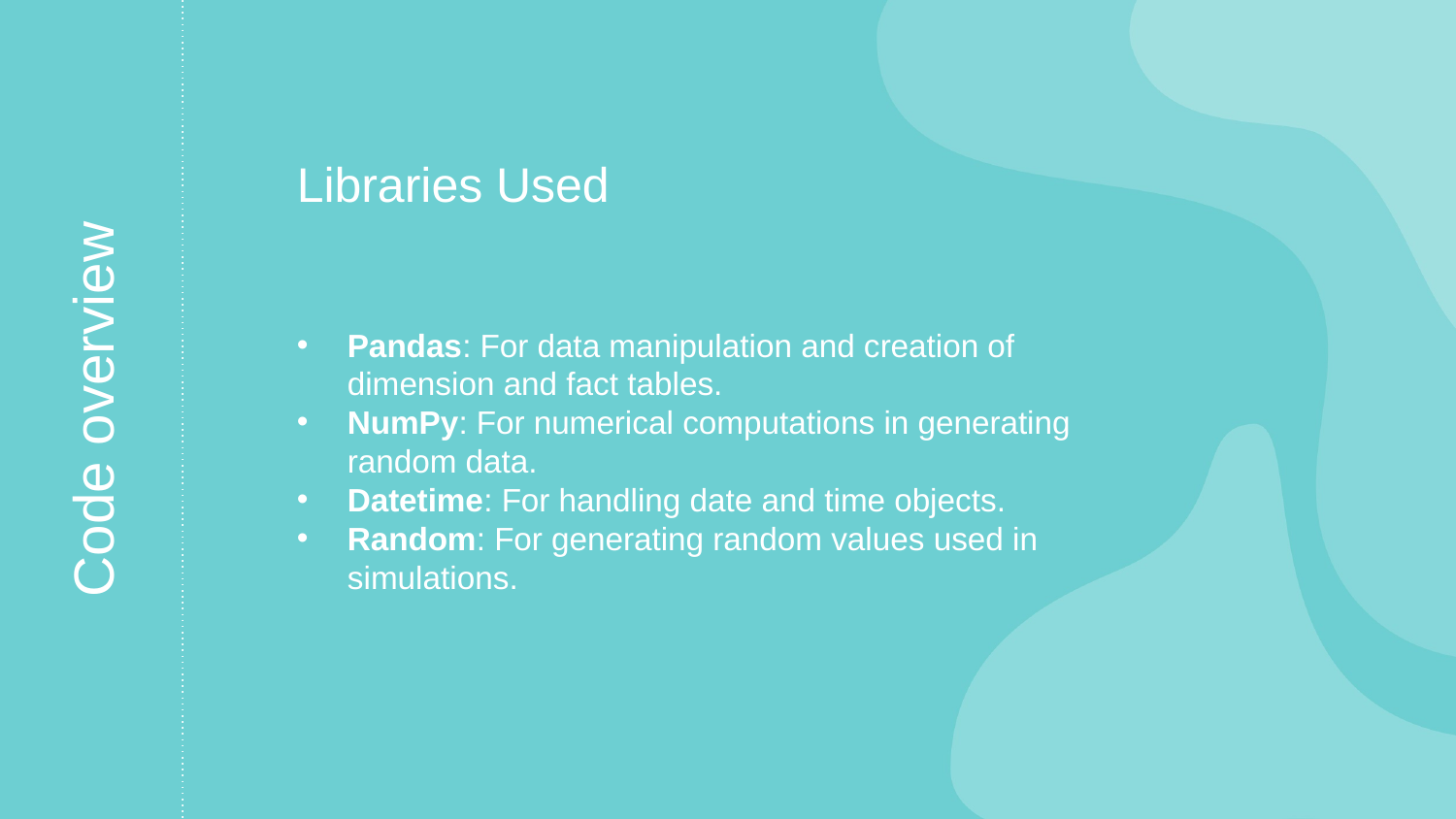

Libraries Used
Pandas: For data manipulation and creation of dimension and fact tables.
NumPy: For numerical computations in generating random data.
Datetime: For handling date and time objects.
Random: For generating random values used in simulations.

# Code overview